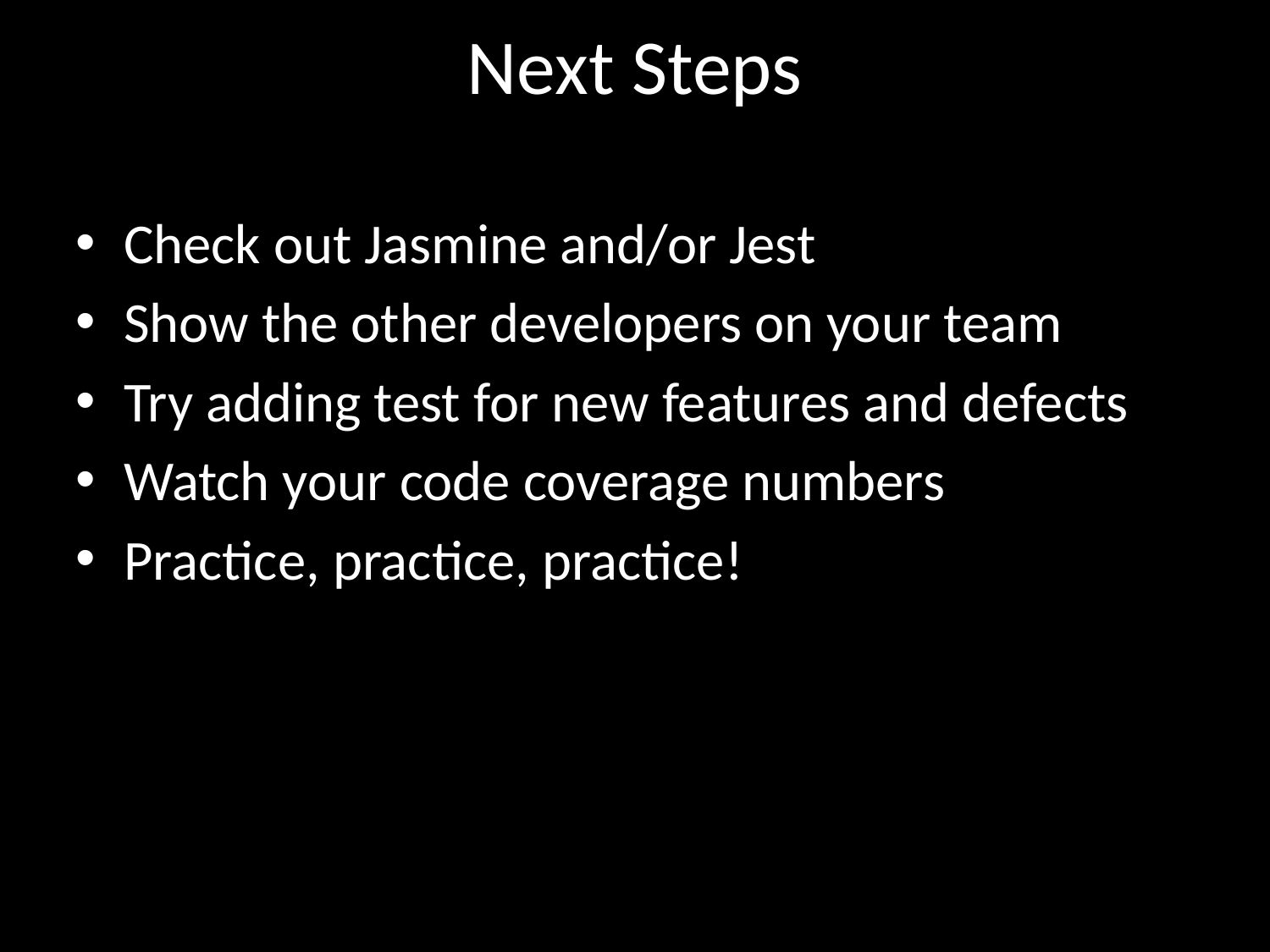

Next Steps
Check out Jasmine and/or Jest
Show the other developers on your team
Try adding test for new features and defects
Watch your code coverage numbers
Practice, practice, practice!